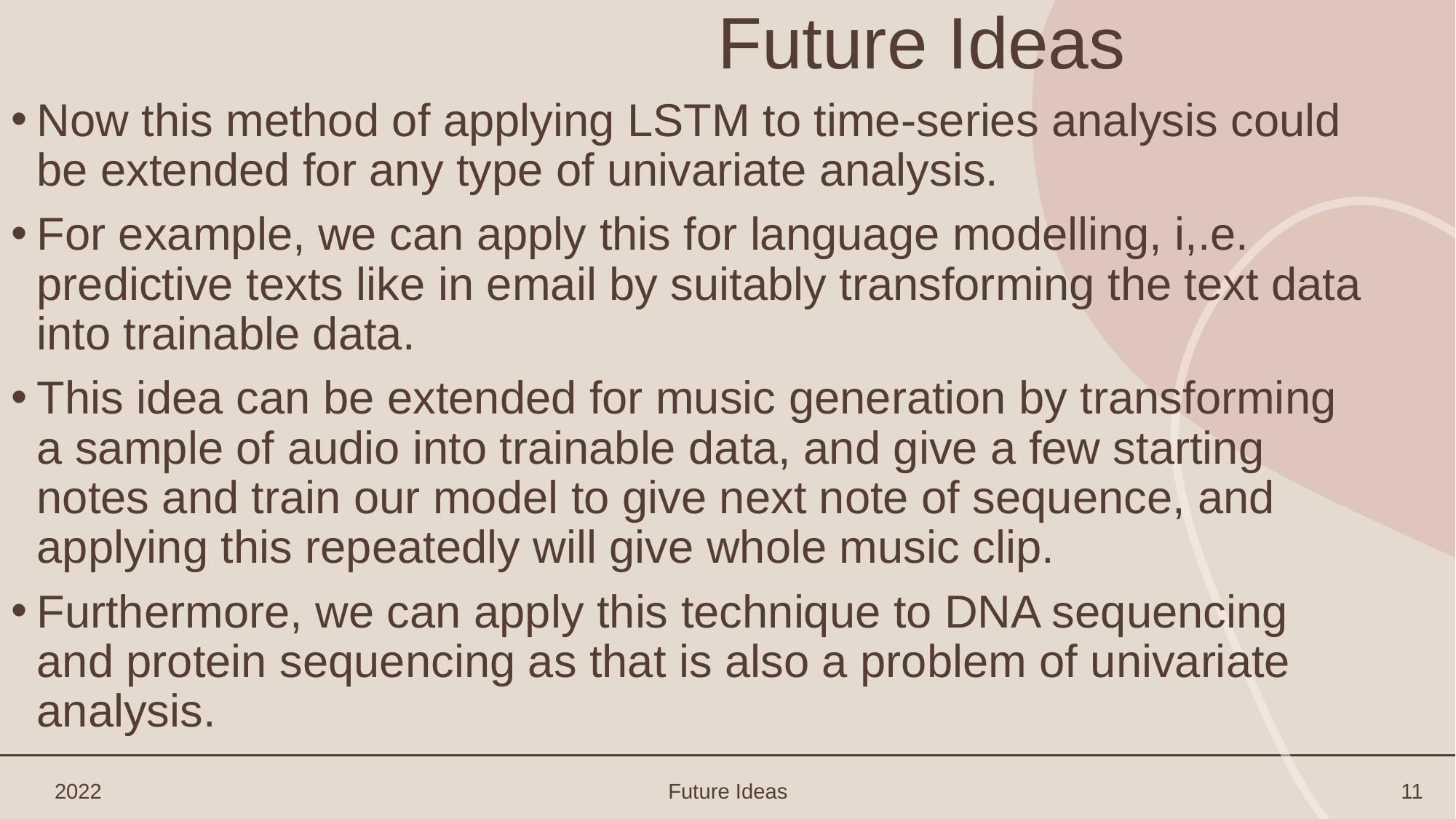

# Future Ideas
Now this method of applying LSTM to time-series analysis could be extended for any type of univariate analysis.
For example, we can apply this for language modelling, i,.e. predictive texts like in email by suitably transforming the text data into trainable data.
This idea can be extended for music generation by transforming a sample of audio into trainable data, and give a few starting notes and train our model to give next note of sequence, and applying this repeatedly will give whole music clip.
Furthermore, we can apply this technique to DNA sequencing and protein sequencing as that is also a problem of univariate analysis.
2022
Future Ideas
11